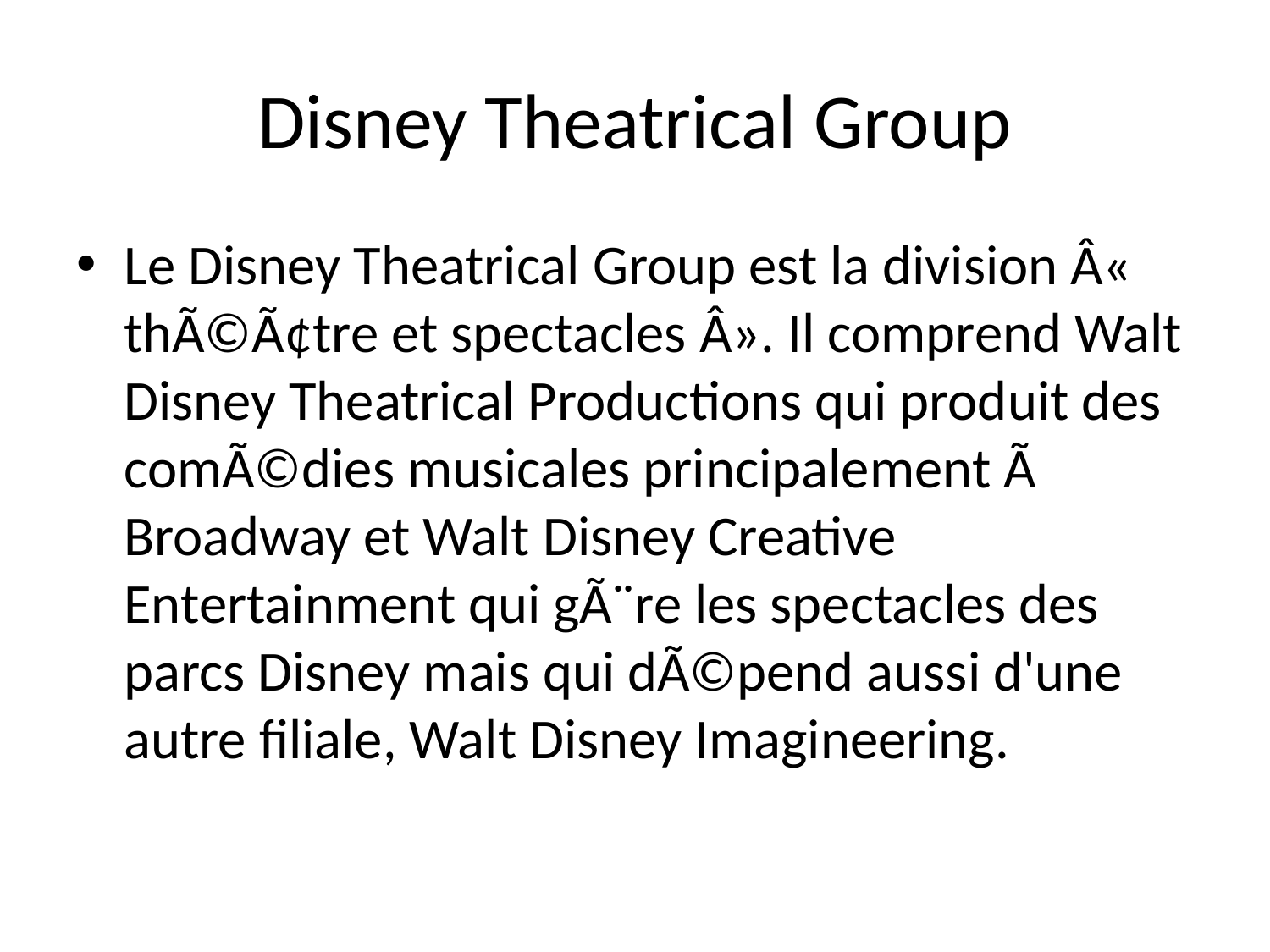

# Disney Theatrical Group
Le Disney Theatrical Group est la division Â« thÃ©Ã¢tre et spectacles Â». Il comprend Walt Disney Theatrical Productions qui produit des comÃ©dies musicales principalement Ã  Broadway et Walt Disney Creative Entertainment qui gÃ¨re les spectacles des parcs Disney mais qui dÃ©pend aussi d'une autre filiale, Walt Disney Imagineering.